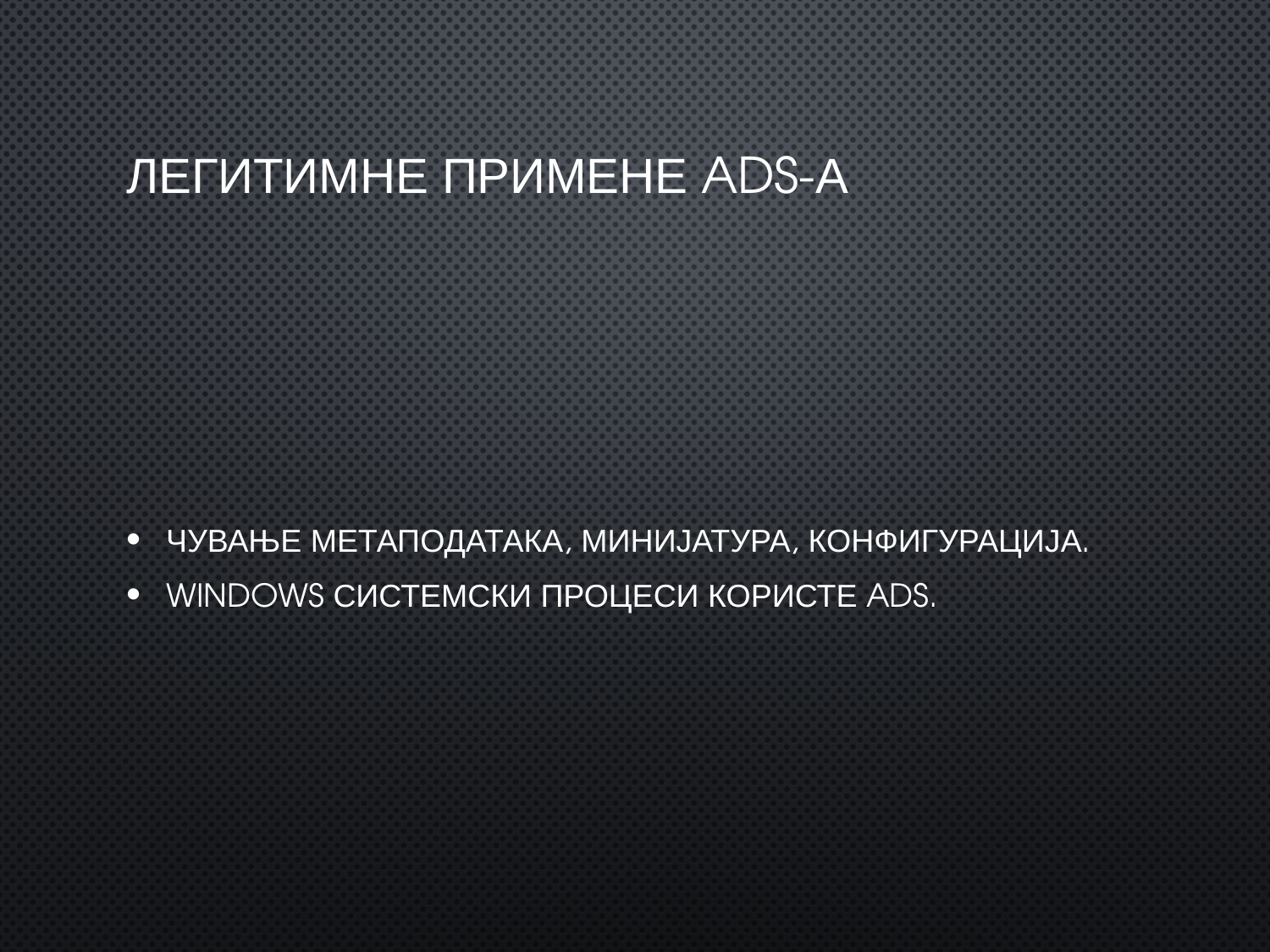

# Легитимне примене ADS-а
Чување метаподатака, минијатура, конфигурација.
Windows системски процеси користе ADS.